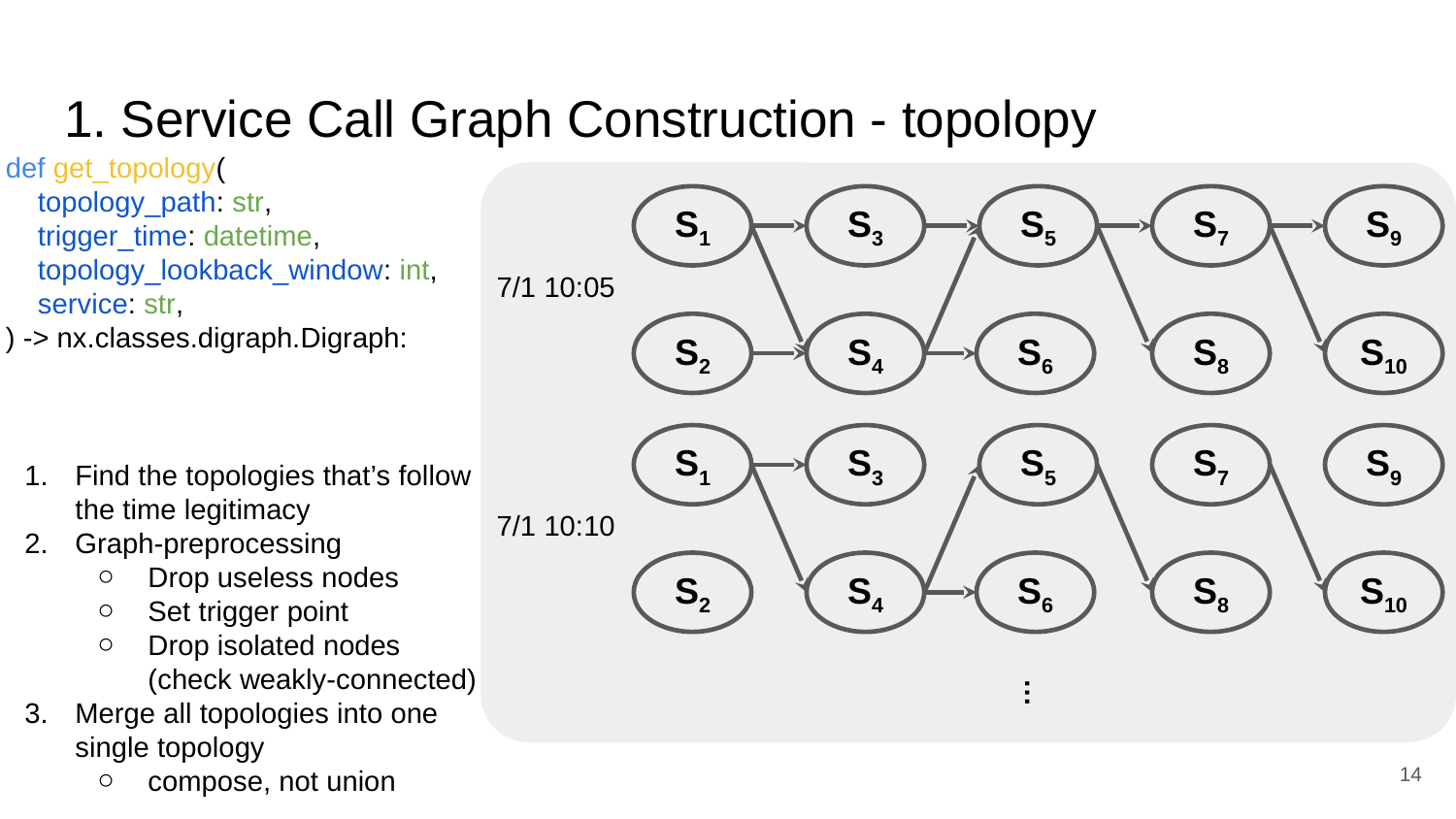

# 1. Service Call Graph Construction - topolopy
def get_topology(
    topology_path: str,
    trigger_time: datetime,
    topology_lookback_window: int,
    service: str,
) -> nx.classes.digraph.Digraph:

S1
S3
S5
S7
S9
S2
S4
S6
S8
S10
7/1 10:05
S1
S3
S5
S7
S9
S2
S4
S6
S8
S10
7/1 10:10
Find the topologies that’s follow the time legitimacy
Graph-preprocessing
Drop useless nodes
Set trigger point
Drop isolated nodes (check weakly-connected)
Merge all topologies into one single topology
compose, not union
…
14